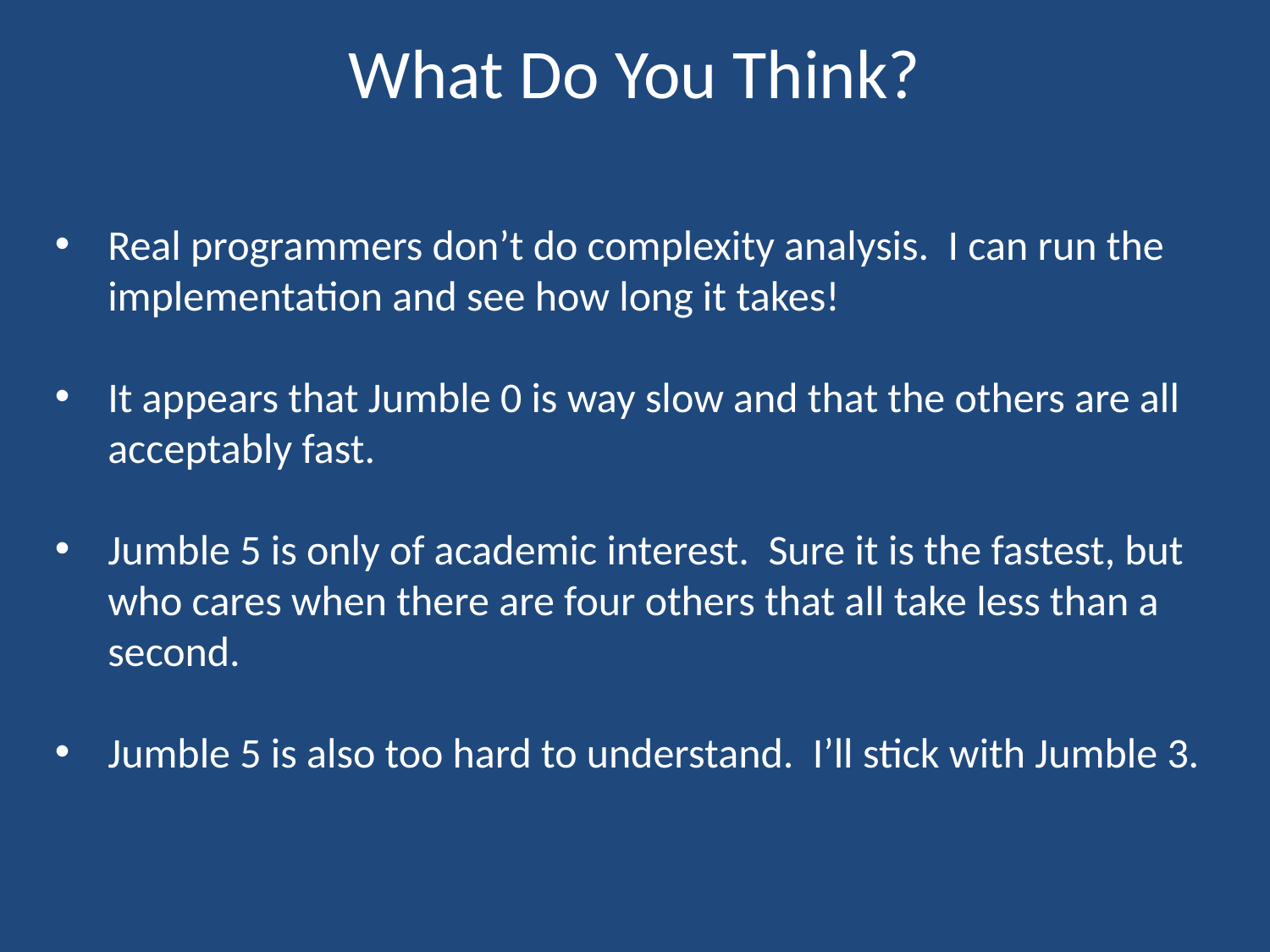

# What Do You Think?
Real programmers don’t do complexity analysis.  I can run the implementation and see how long it takes!
It appears that Jumble 0 is way slow and that the others are all acceptably fast.
Jumble 5 is only of academic interest.  Sure it is the fastest, but who cares when there are four others that all take less than a second.
Jumble 5 is also too hard to understand.  I’ll stick with Jumble 3.